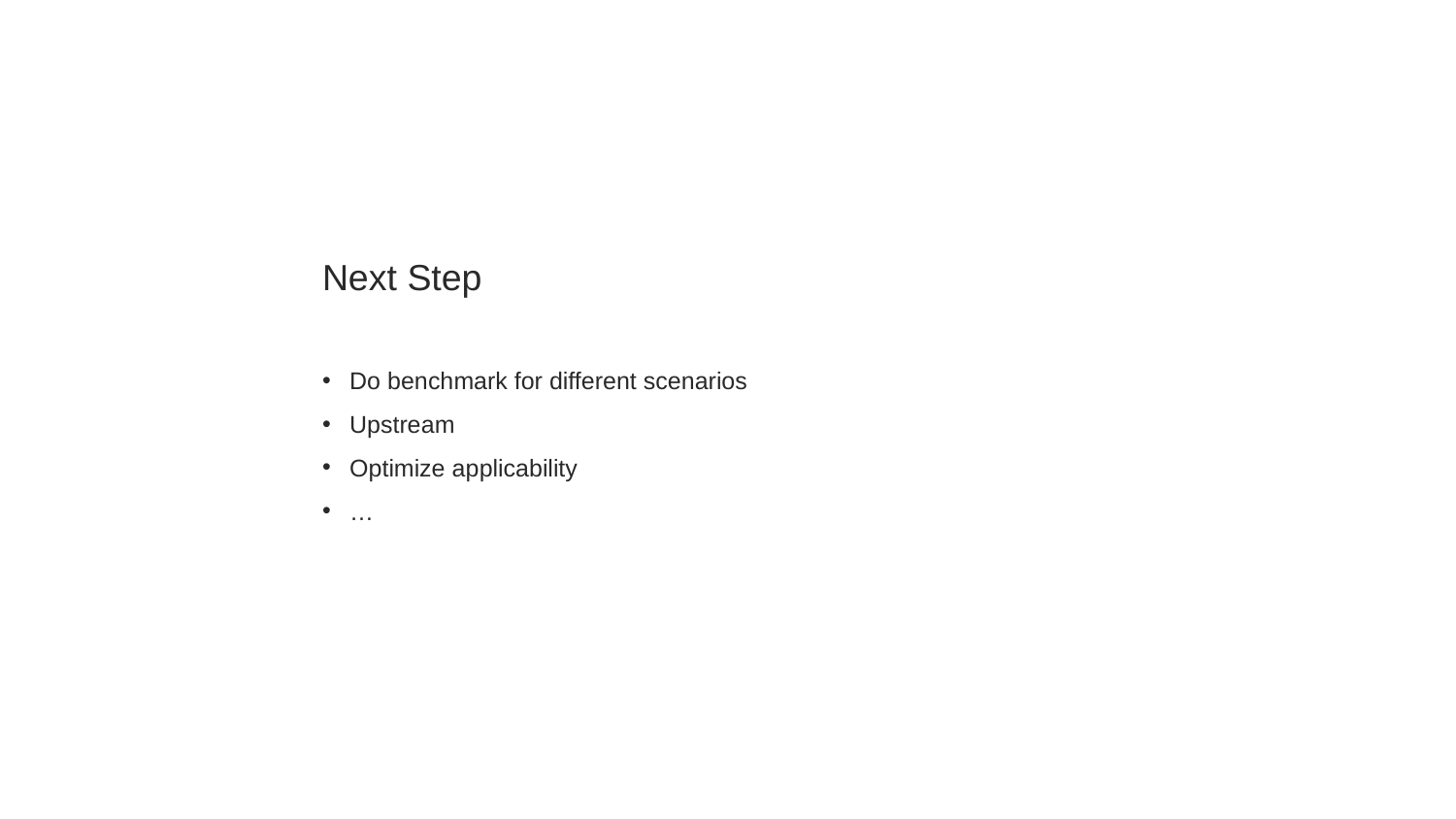

Next Step
Do benchmark for different scenarios
Upstream
Optimize applicability
…